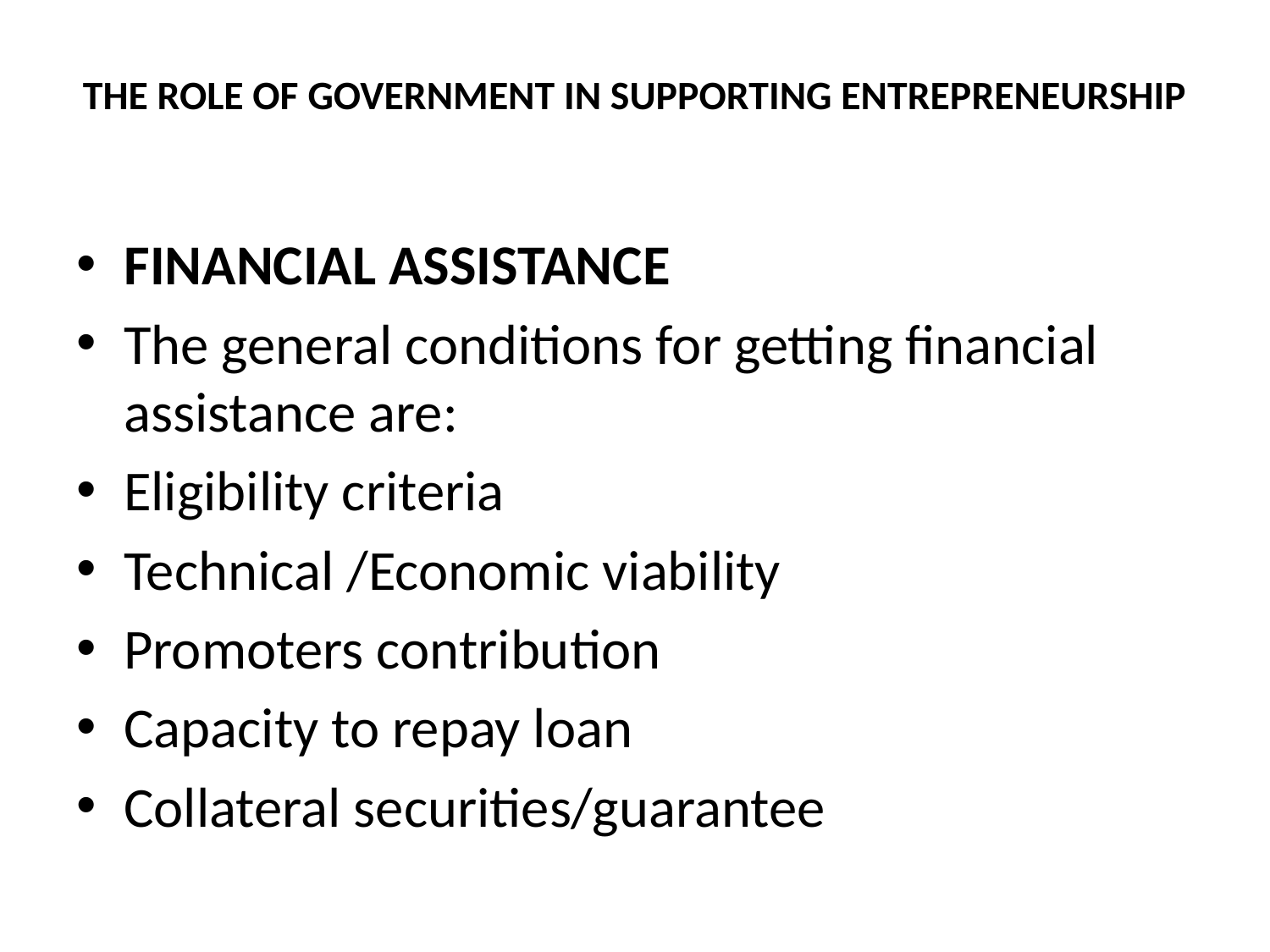

# THE ROLE OF GOVERNMENT IN SUPPORTING ENTREPRENEURSHIP
FINANCIAL ASSISTANCE
The general conditions for getting financial assistance are:
Eligibility criteria
Technical /Economic viability
Promoters contribution
Capacity to repay loan
Collateral securities/guarantee